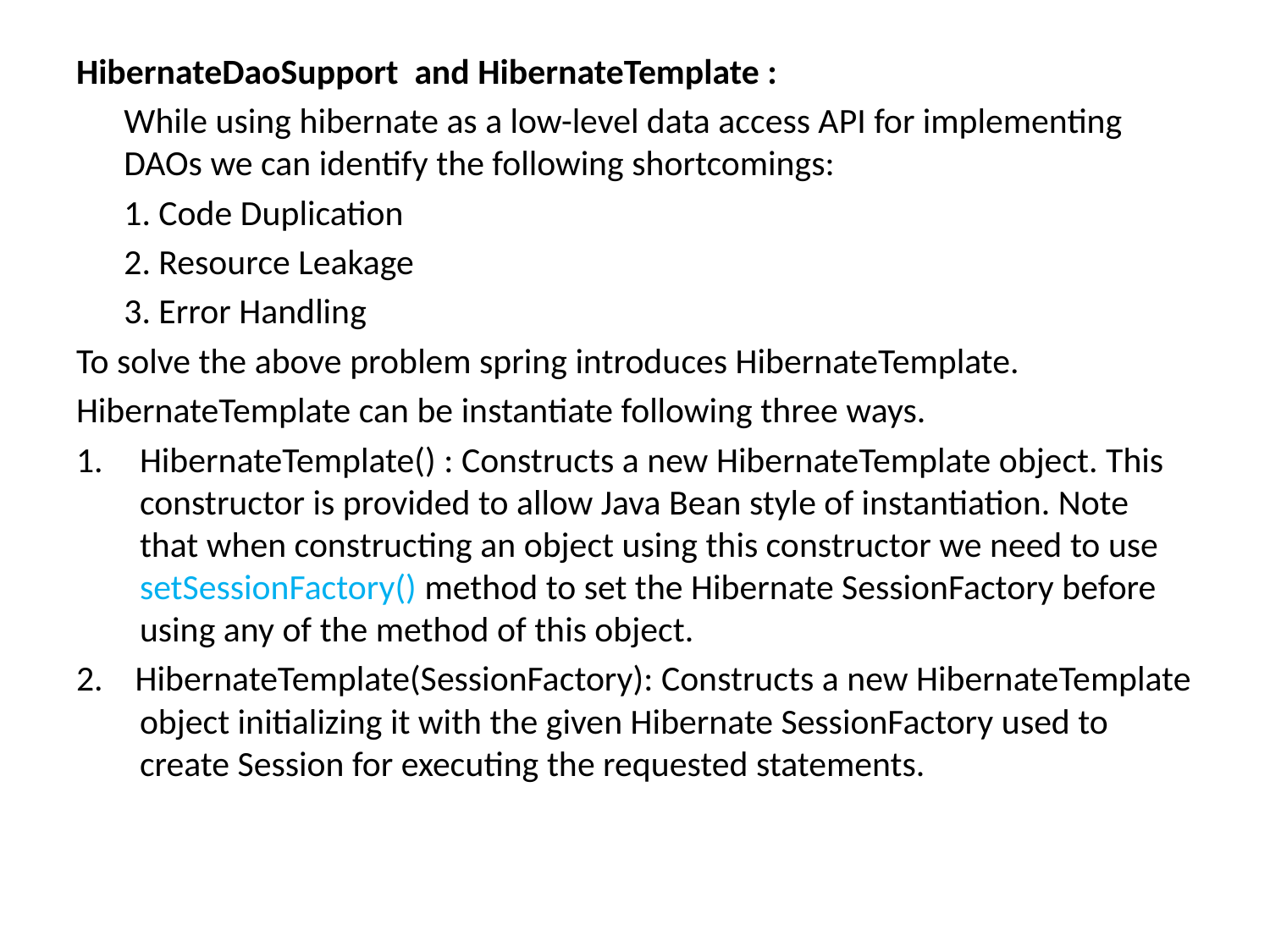

HibernateDaoSupport  and HibernateTemplate :
	While using hibernate as a low-level data access API for implementing DAOs we can identify the following shortcomings:
	1. Code Duplication
	2. Resource Leakage
	3. Error Handling
To solve the above problem spring introduces HibernateTemplate.
HibernateTemplate can be instantiate following three ways.
HibernateTemplate() : Constructs a new HibernateTemplate object. This constructor is provided to allow Java Bean style of instantiation. Note that when constructing an object using this constructor we need to use setSessionFactory() method to set the Hibernate SessionFactory before using any of the method of this object.
2.    HibernateTemplate(SessionFactory): Constructs a new HibernateTemplate object initializing it with the given Hibernate SessionFactory used to create Session for executing the requested statements.